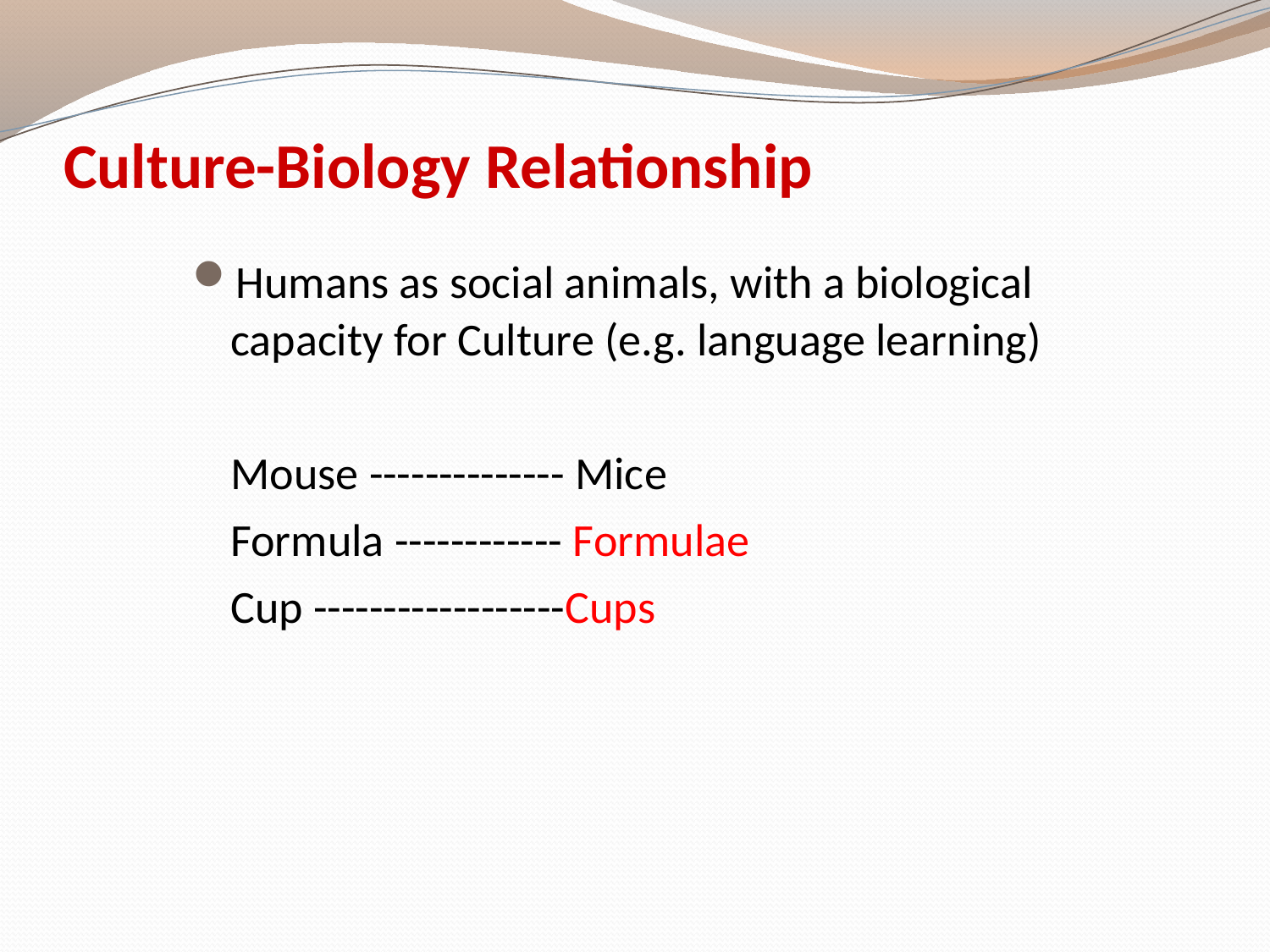

# Culture-Biology Relationship
Humans as social animals, with a biological capacity for Culture (e.g. language learning)

	Mouse -------------- Mice
	Formula ------------ Formulae
	Cup ------------------Cups